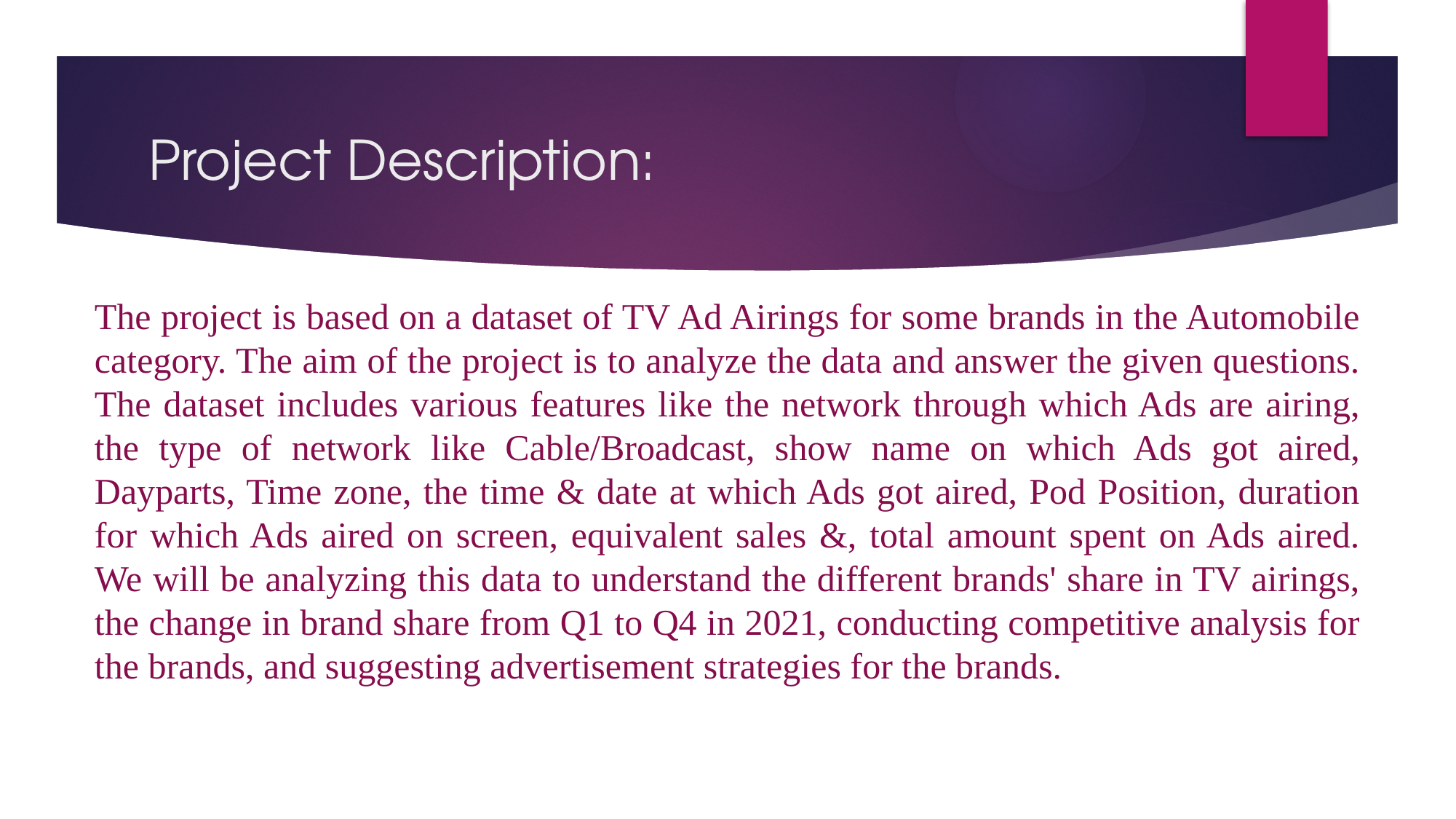

# Project Description:
The project is based on a dataset of TV Ad Airings for some brands in the Automobile category. The aim of the project is to analyze the data and answer the given questions. The dataset includes various features like the network through which Ads are airing, the type of network like Cable/Broadcast, show name on which Ads got aired, Dayparts, Time zone, the time & date at which Ads got aired, Pod Position, duration for which Ads aired on screen, equivalent sales &, total amount spent on Ads aired. We will be analyzing this data to understand the different brands' share in TV airings, the change in brand share from Q1 to Q4 in 2021, conducting competitive analysis for the brands, and suggesting advertisement strategies for the brands.